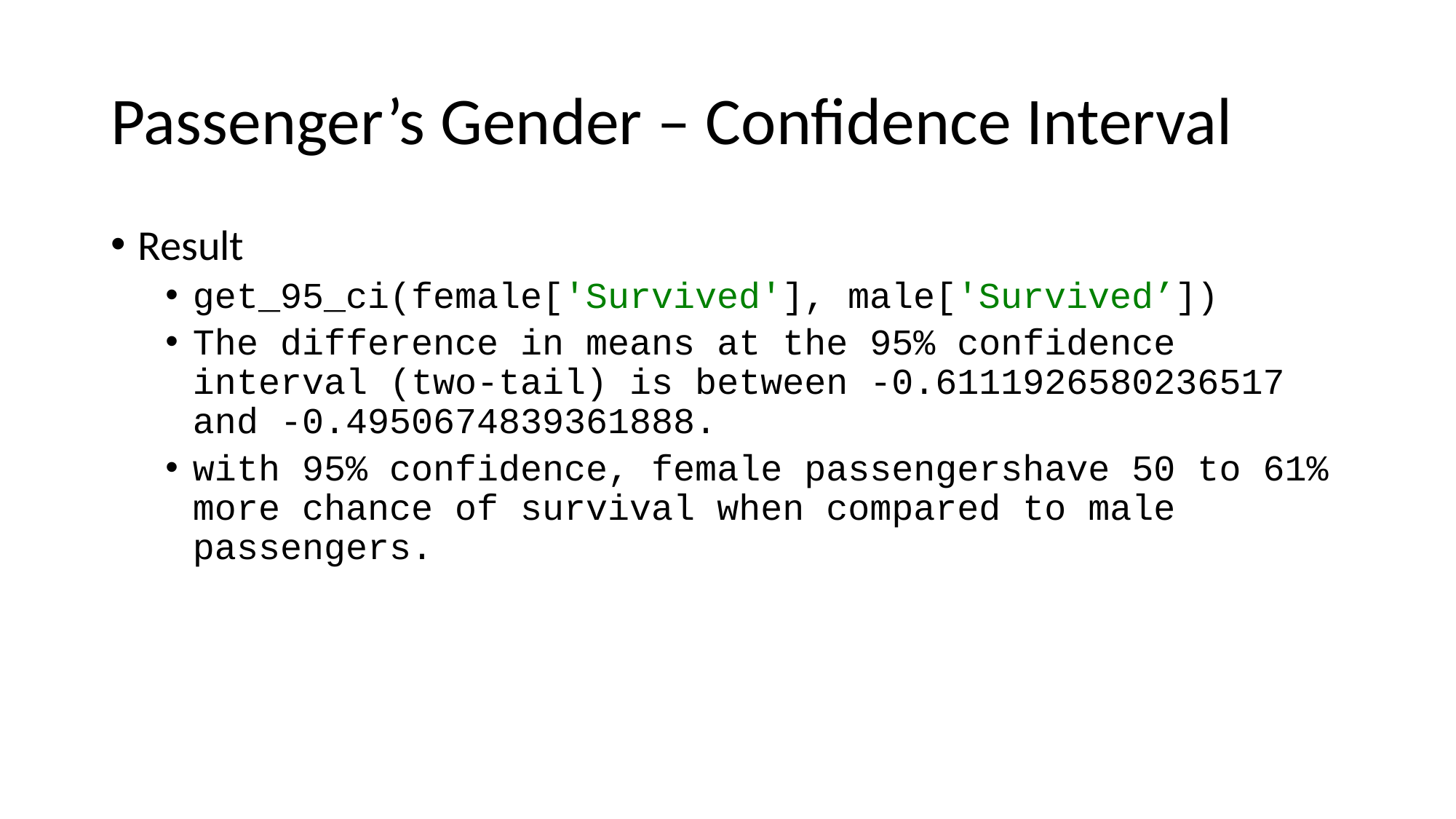

# Passenger’s Gender – Confidence Interval
Result
get_95_ci(female['Survived'], male['Survived’])
The difference in means at the 95% confidence interval (two-tail) is between -0.6111926580236517 and -0.4950674839361888.
with 95% confidence, female passengershave 50 to 61% more chance of survival when compared to male passengers.